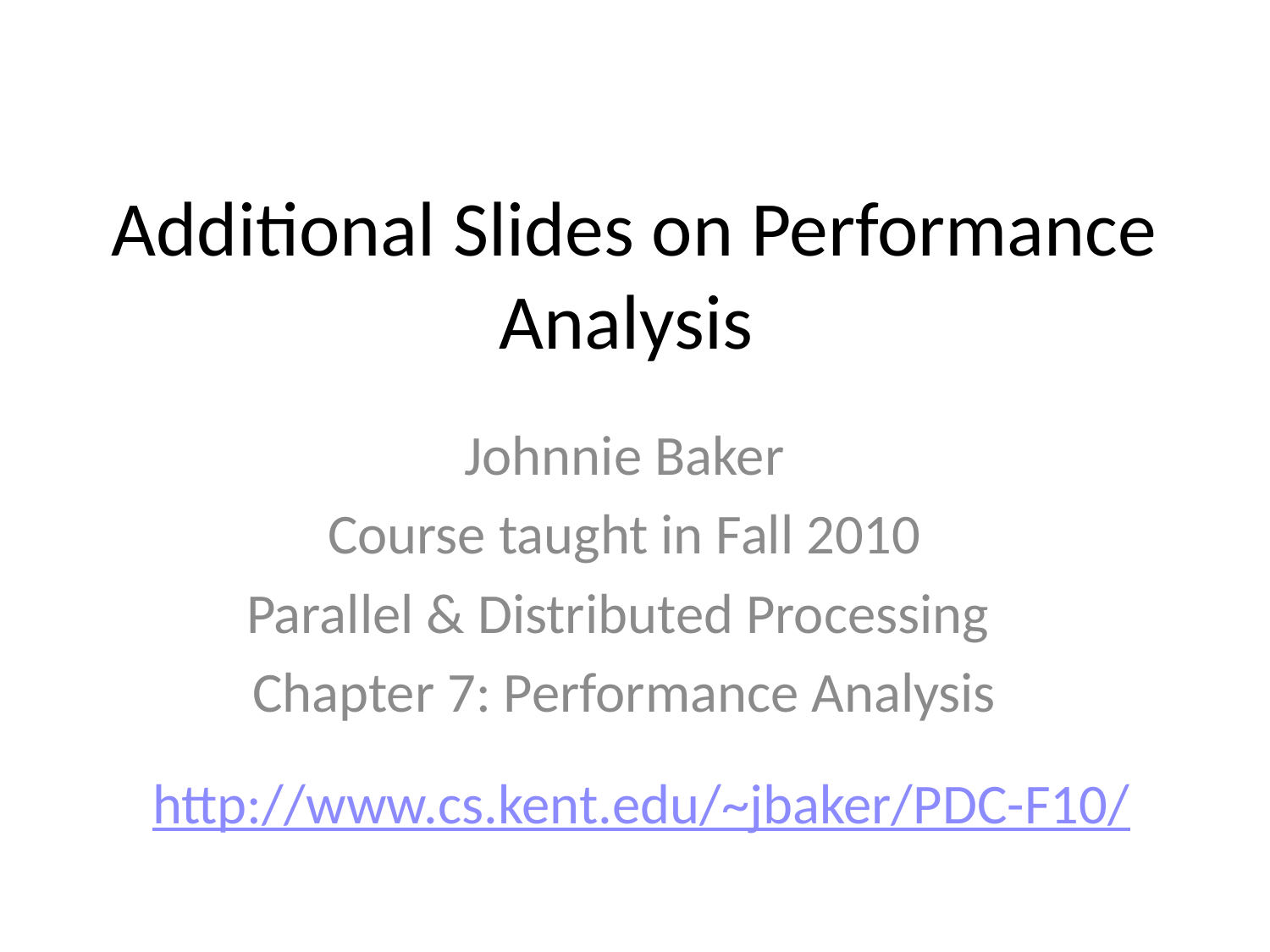

# Additional Slides on Performance Analysis
Johnnie Baker
Course taught in Fall 2010
Parallel & Distributed Processing
Chapter 7: Performance Analysis

 http://www.cs.kent.edu/~jbaker/PDC-F10/